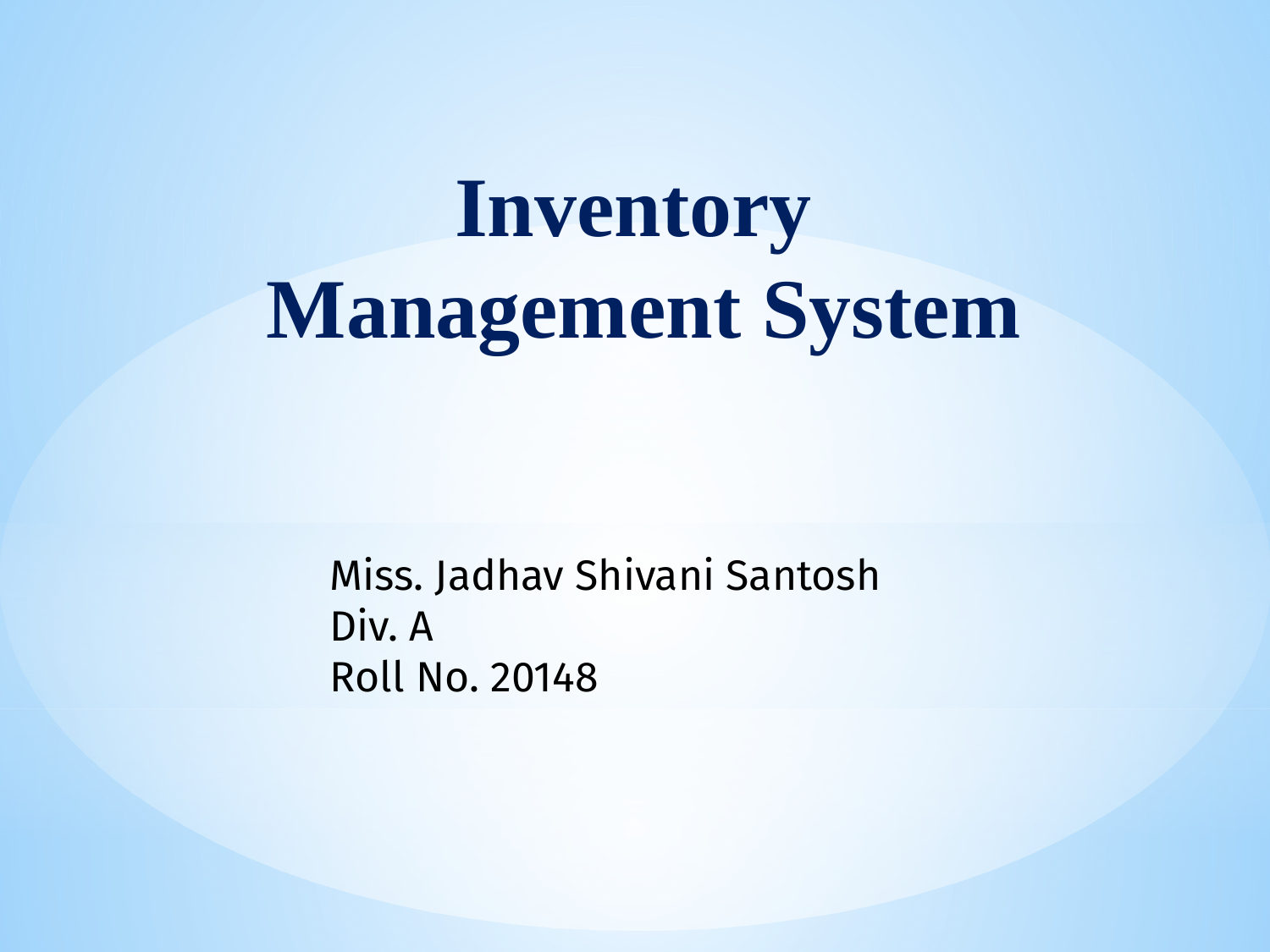

Inventory
Management System
Miss. Jadhav Shivani Santosh
Div. A
Roll No. 20148